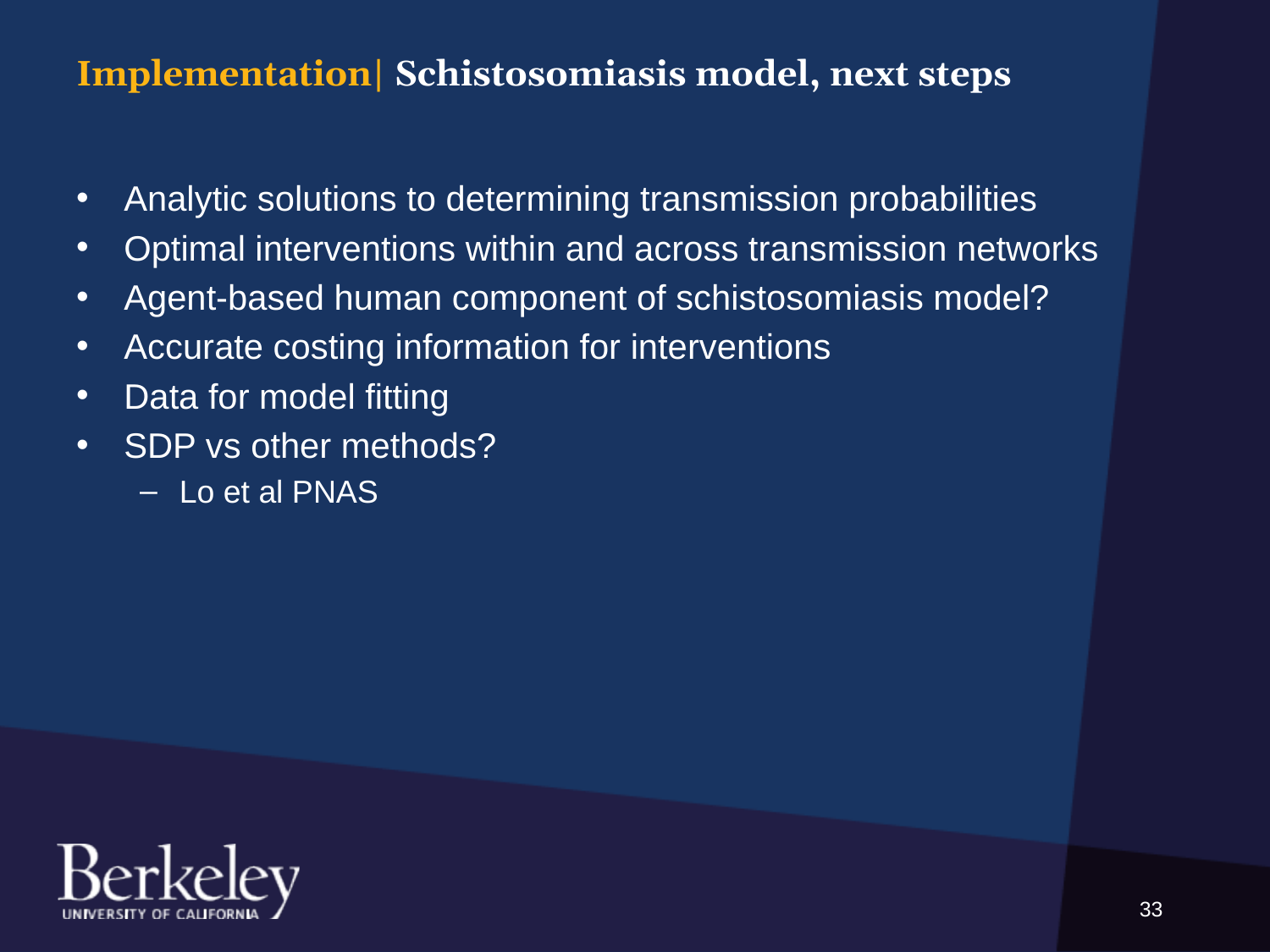

Implementation| Schistosomiasis model, next steps
Analytic solutions to determining transmission probabilities
Optimal interventions within and across transmission networks
Agent-based human component of schistosomiasis model?
Accurate costing information for interventions
Data for model fitting
SDP vs other methods?
Lo et al PNAS